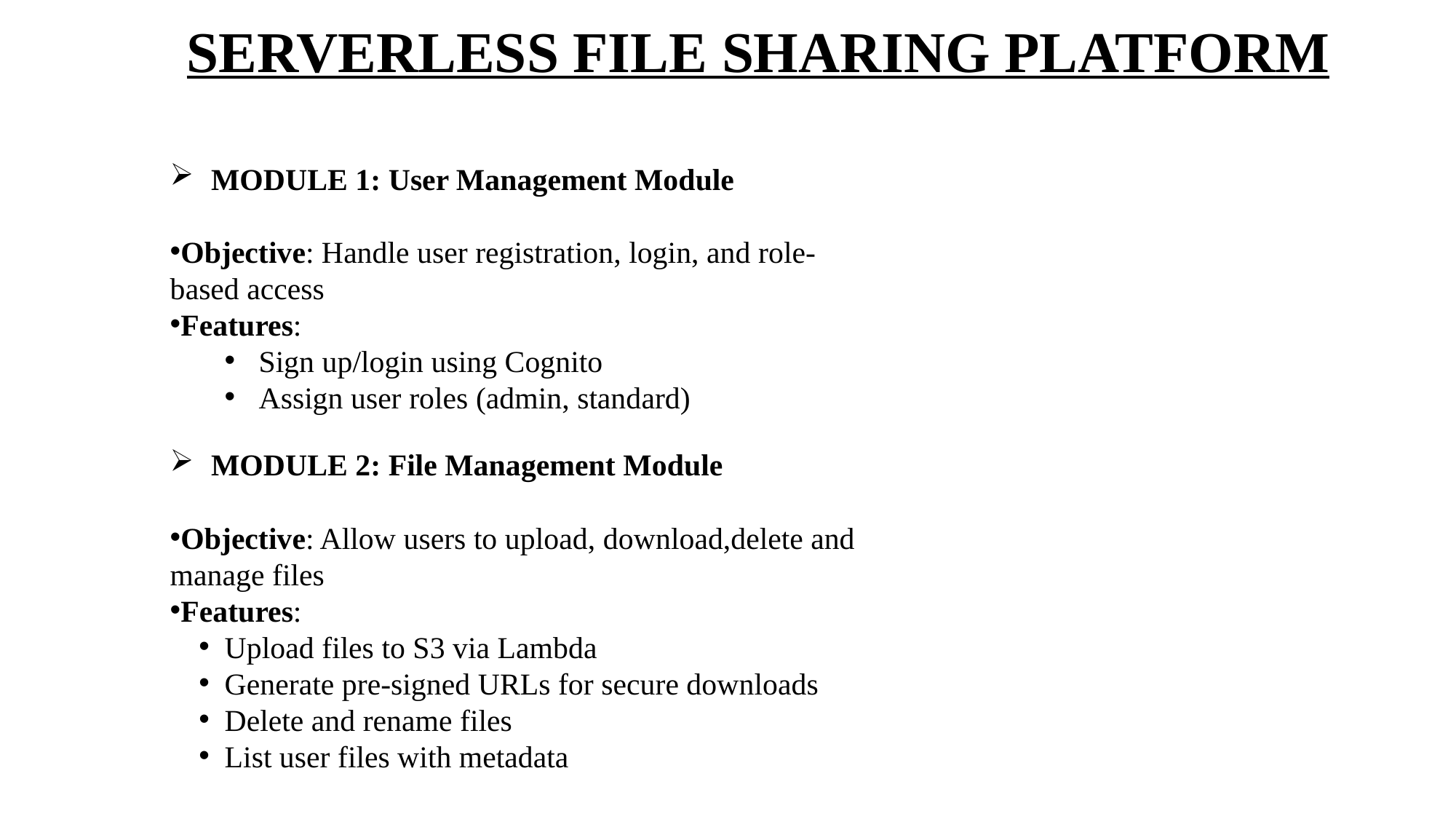

# SERVERLESS FILE SHARING PLATFORM
MODULE 1: User Management Module

Objective: Handle user registration, login, and role-based access
Features:
Sign up/login using Cognito
Assign user roles (admin, standard)
MODULE 2: File Management Module

Objective: Allow users to upload, download,delete and manage files
Features:
Upload files to S3 via Lambda
Generate pre-signed URLs for secure downloads
Delete and rename files
List user files with metadata